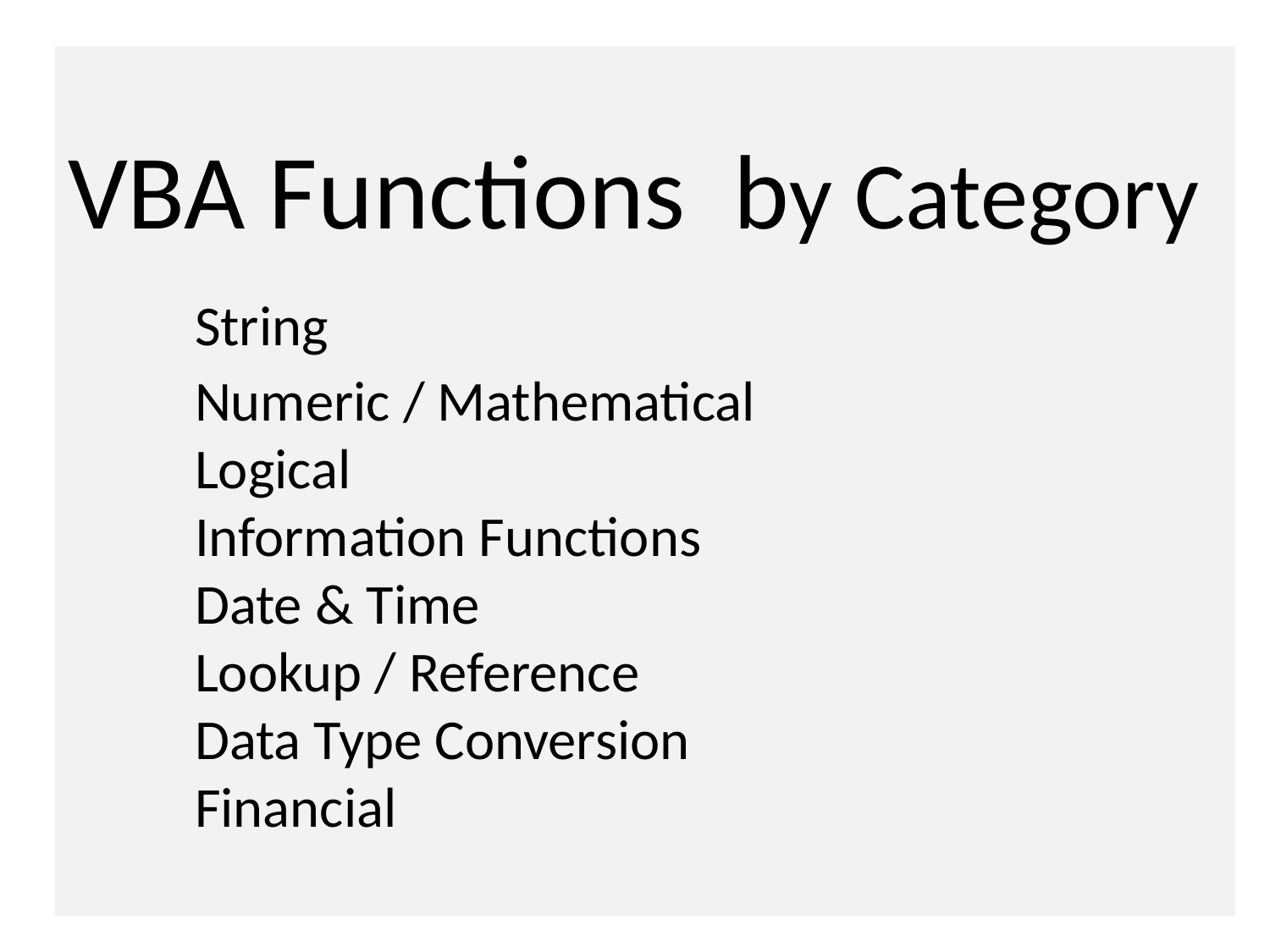

# VBA Functions  by Category String Numeric / Mathematical Logical Information Functions Date & Time Lookup / Reference Data Type Conversion Financial